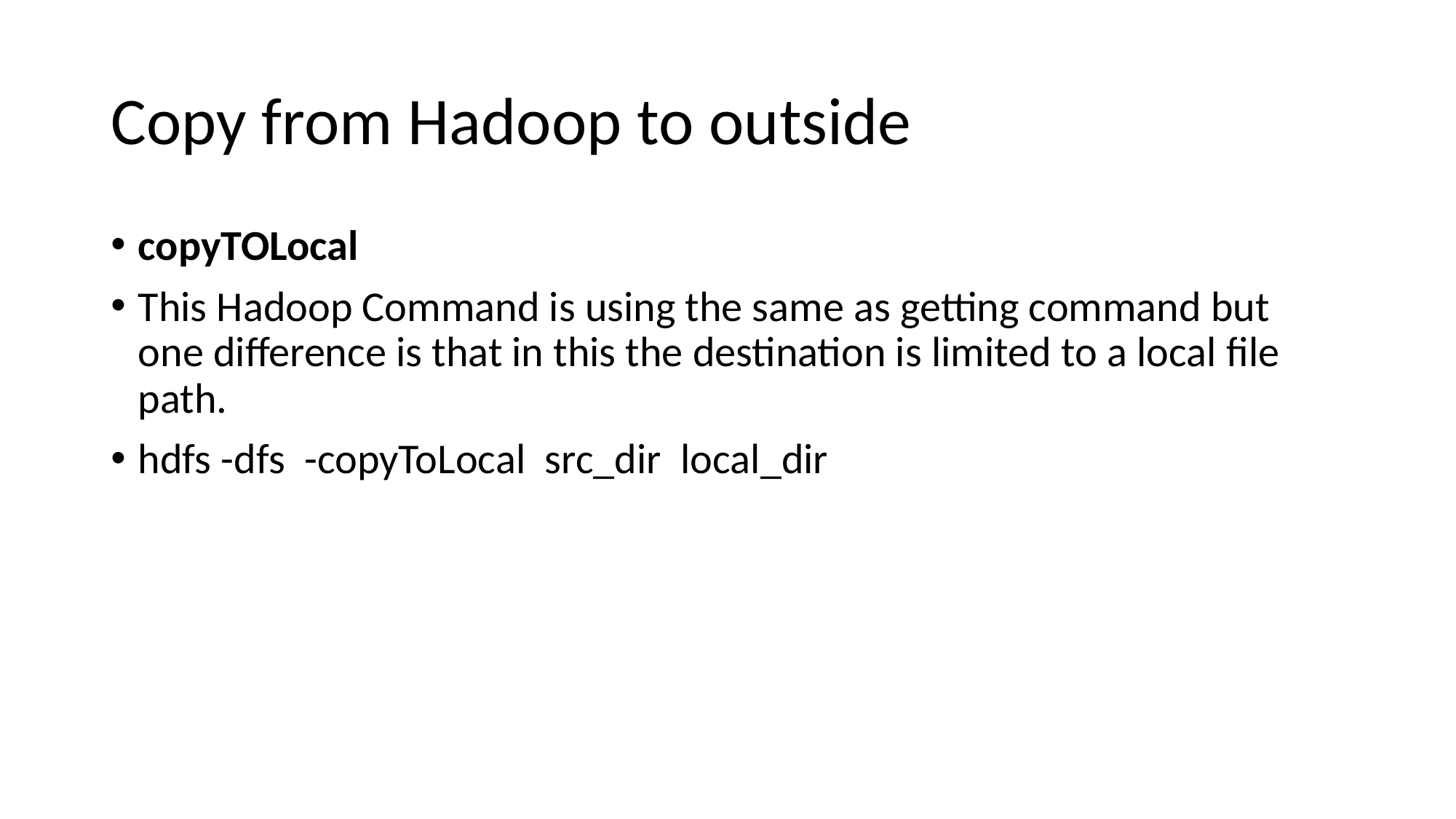

# Copy from Hadoop to outside
copyTOLocal
This Hadoop Command is using the same as getting command but one difference is that in this the destination is limited to a local file path.
hdfs -dfs  -copyToLocal  src_dir  local_dir